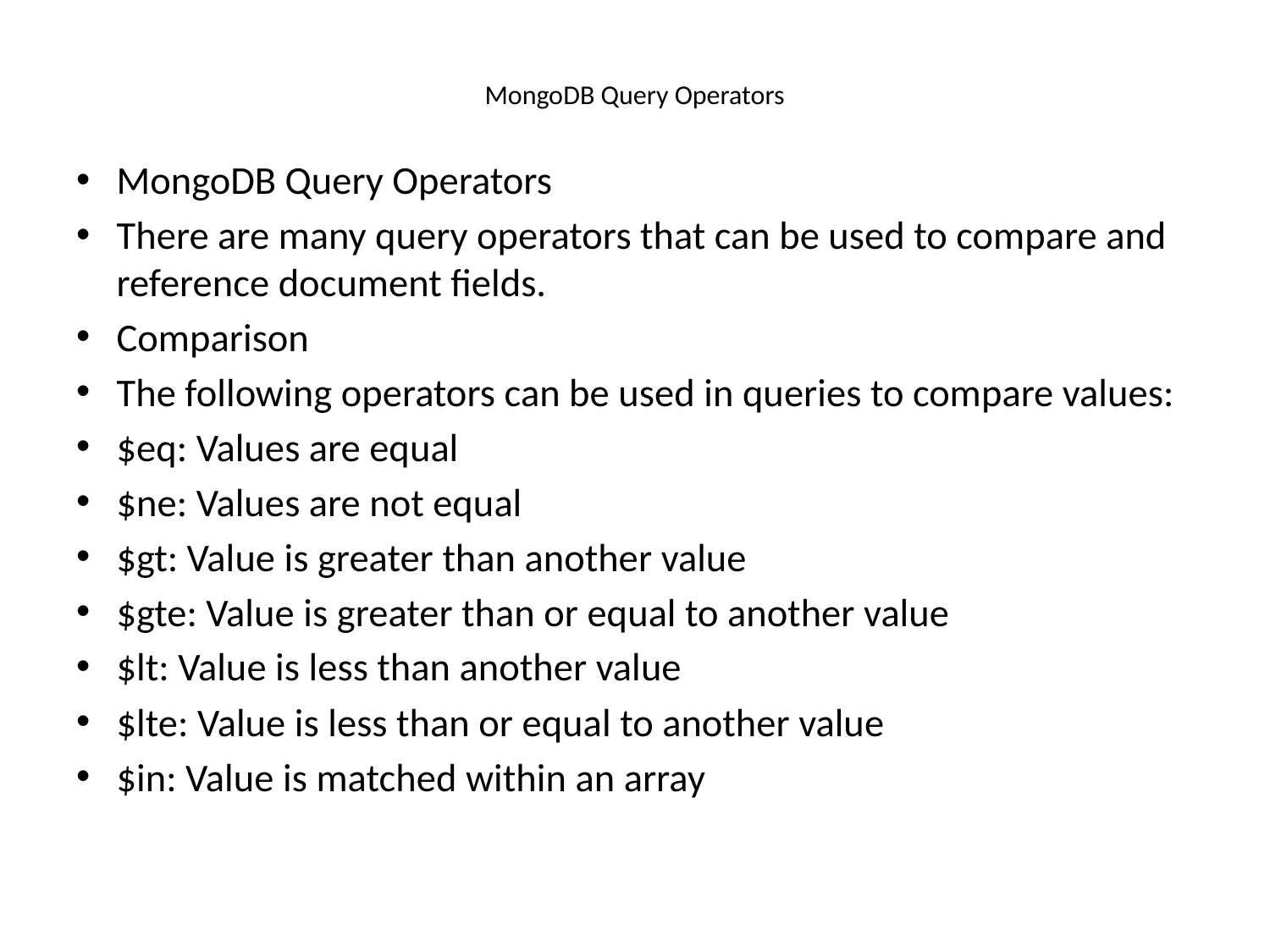

# MongoDB Query Operators
MongoDB Query Operators
There are many query operators that can be used to compare and reference document fields.
Comparison
The following operators can be used in queries to compare values:
$eq: Values are equal
$ne: Values are not equal
$gt: Value is greater than another value
$gte: Value is greater than or equal to another value
$lt: Value is less than another value
$lte: Value is less than or equal to another value
$in: Value is matched within an array